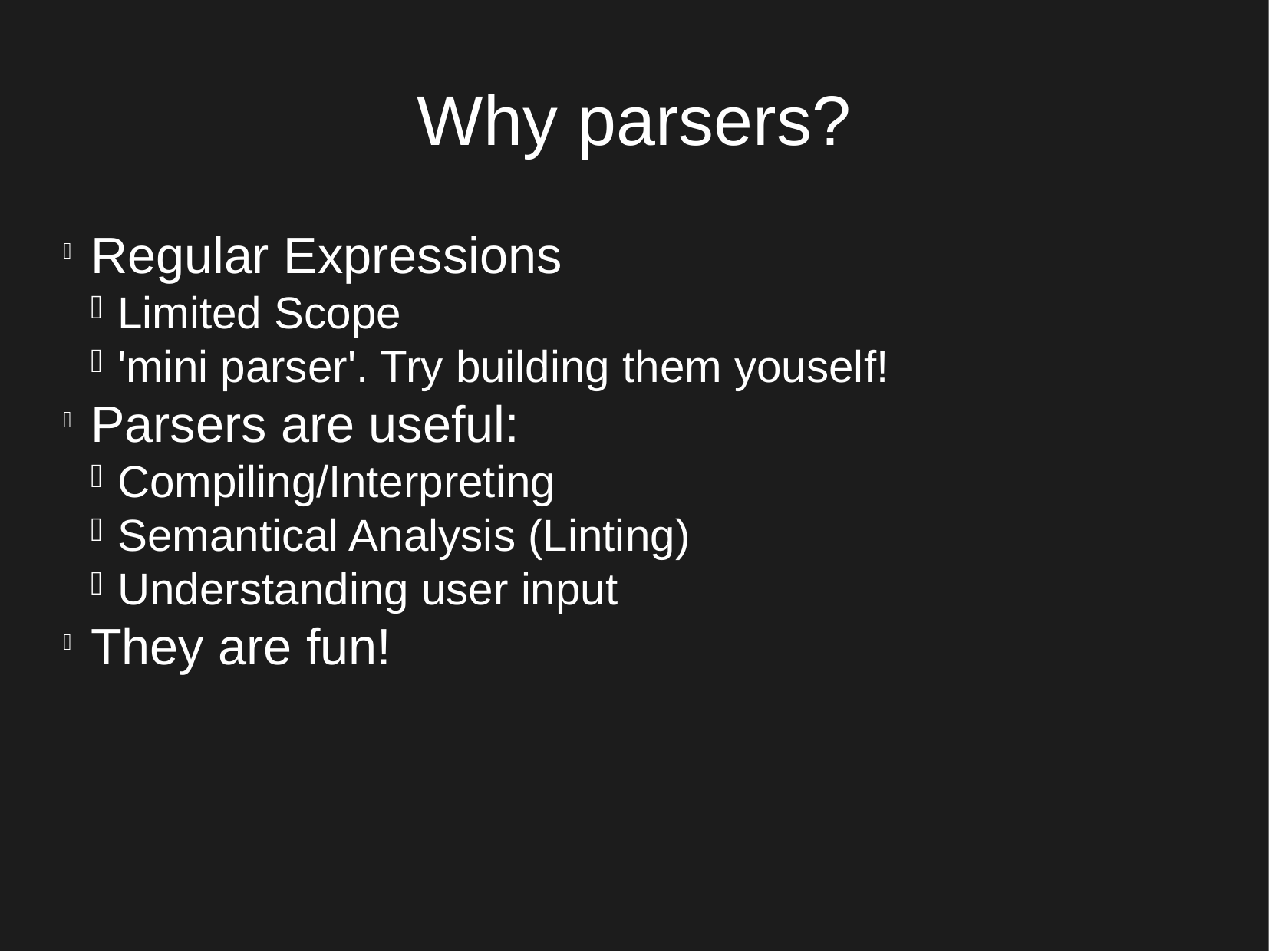

Why parsers?
Regular Expressions
Limited Scope
'mini parser'. Try building them youself!
Parsers are useful:
Compiling/Interpreting
Semantical Analysis (Linting)
Understanding user input
They are fun!